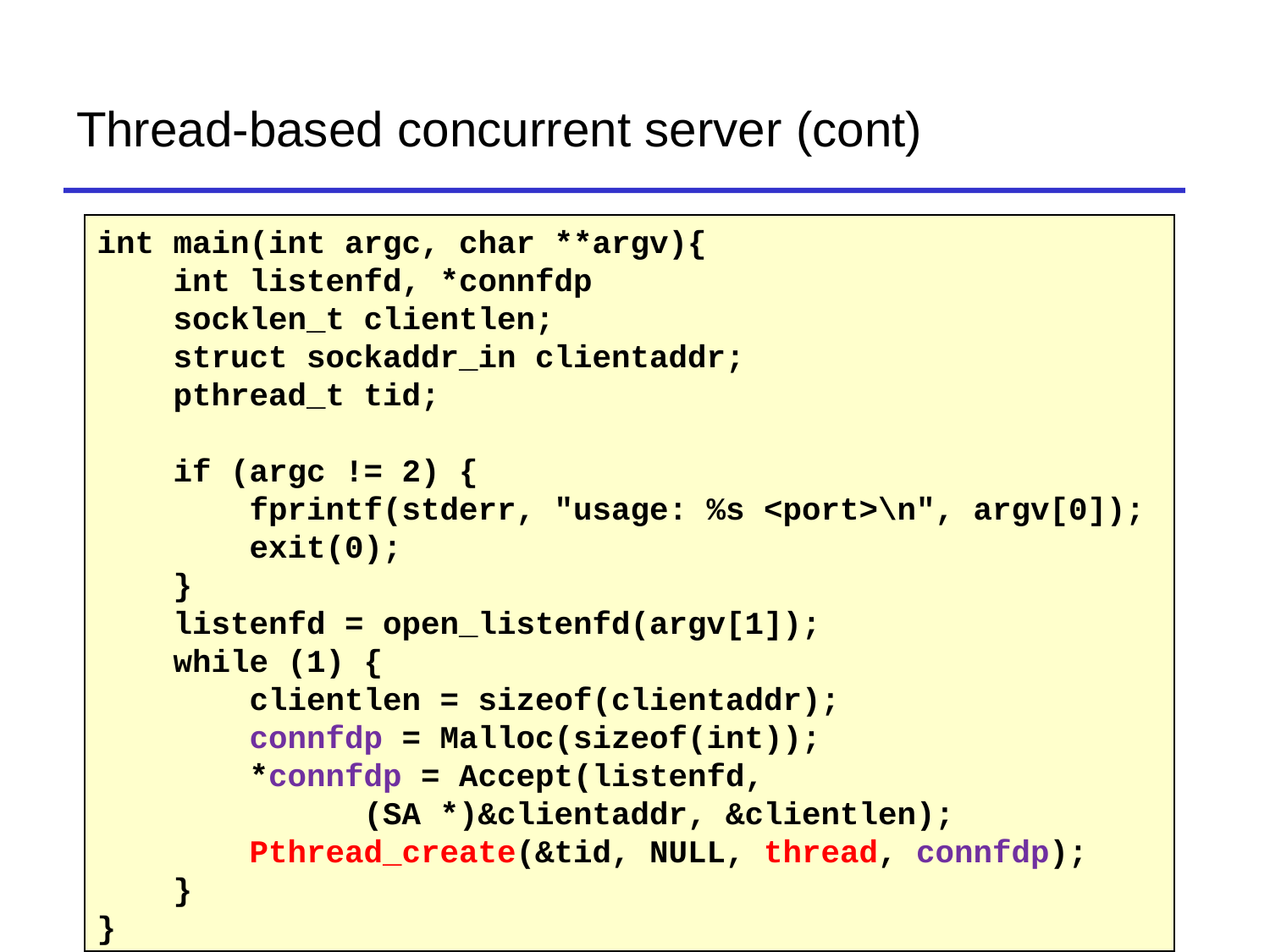

# Thread-based concurrent server (cont)
int main(int argc, char **argv){
    int listenfd, *connfdp
    socklen_t clientlen;
    struct sockaddr_in clientaddr;
    pthread_t tid;

    if (argc != 2) {
        fprintf(stderr, "usage: %s <port>\n", argv[0]);
        exit(0);
    }
    listenfd = open_listenfd(argv[1]);
    while (1) {
        clientlen = sizeof(clientaddr);
        connfdp = Malloc(sizeof(int));
        *connfdp = Accept(listenfd,
              (SA *)&clientaddr, &clientlen);
        Pthread_create(&tid, NULL, thread, connfdp);
    }
}
30